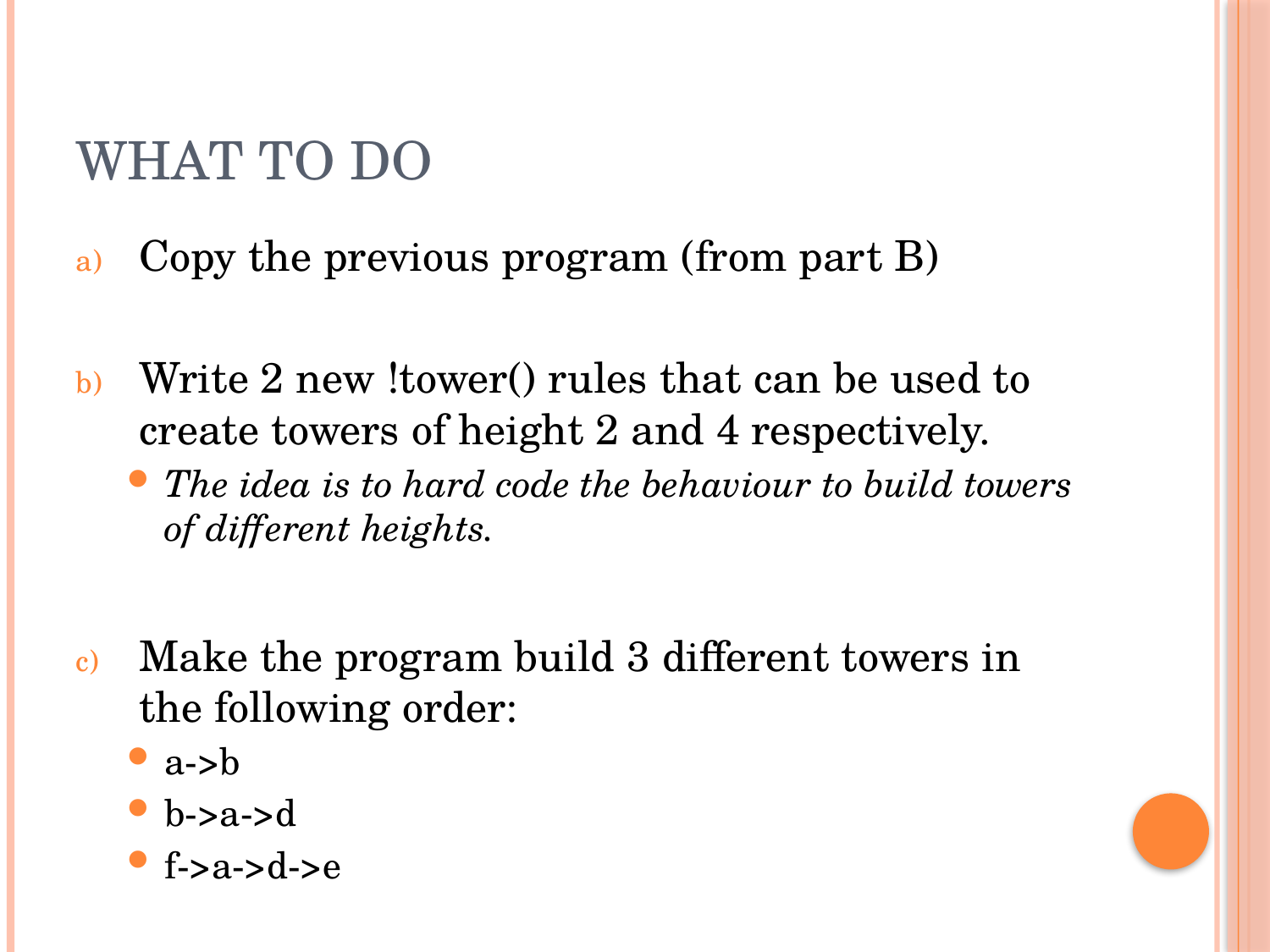

# What to do
Copy the previous program (from part B)

Write 2 new !tower() rules that can be used to create towers of height 2 and 4 respectively.
The idea is to hard code the behaviour to build towers of different heights.

Make the program build 3 different towers in the following order:
a->b
b->a->d
f->a->d->e